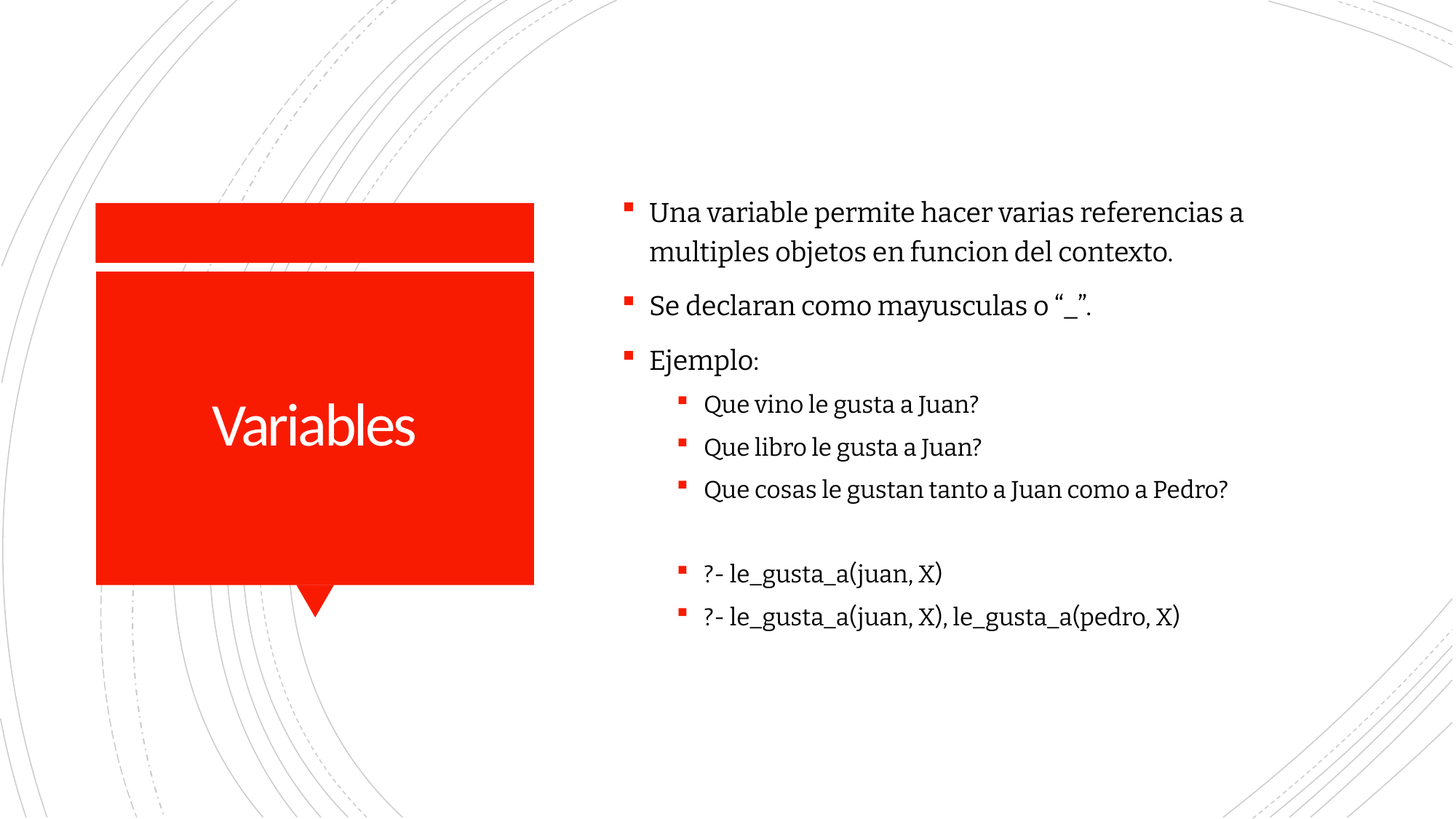

Una variable permite hacer varias referencias a multiples objetos en funcion del contexto.
Se declaran como mayusculas o “_”.
Ejemplo:
Que vino le gusta a Juan?
Que libro le gusta a Juan?
Que cosas le gustan tanto a Juan como a Pedro?

?- le_gusta_a(juan, X)
?- le_gusta_a(juan, X), le_gusta_a(pedro, X)
# Variables